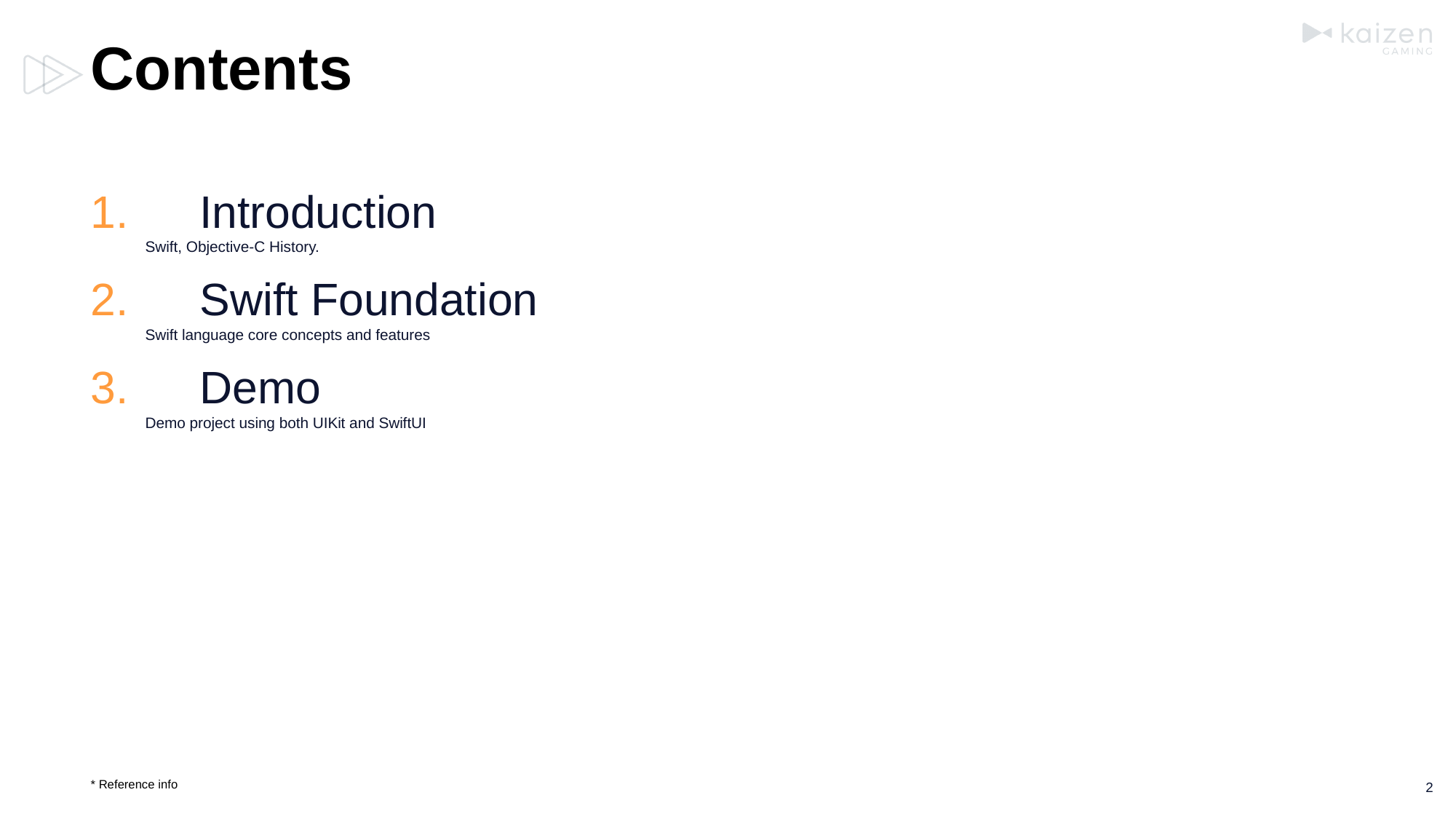

# Contents
1.	Introduction
Swift, Objective-C History.
2.	Swift Foundation
Swift language core concepts and features
3.	Demo
Demo project using both UIKit and SwiftUI

2
* Reference info